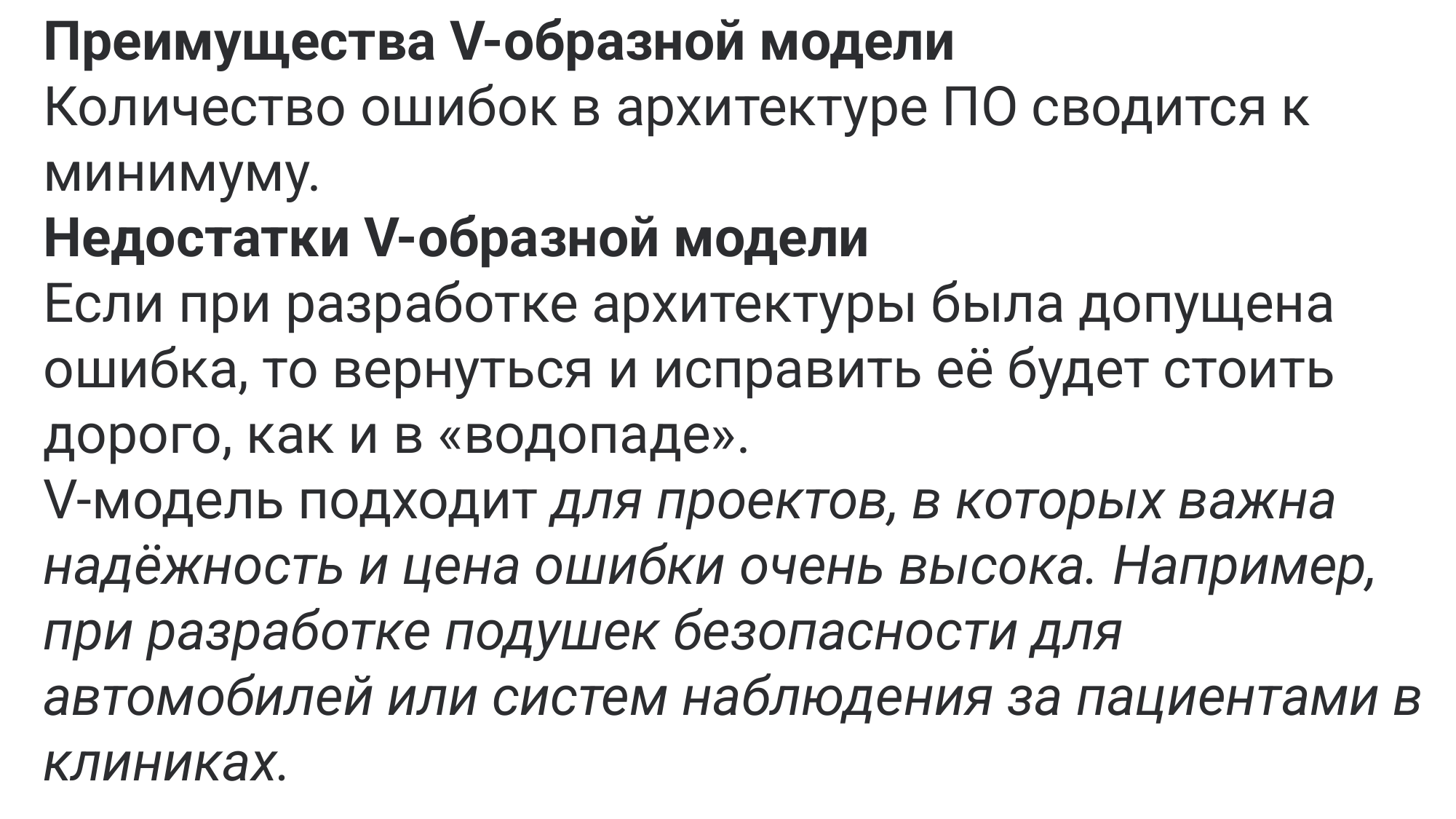

Преимущества V-образной модели
Количество ошибок в архитектуре ПО сводится к минимуму.
Недостатки V-образной модели
Если при разработке архитектуры была допущена ошибка, то вернуться и исправить её будет стоить дорого, как и в «водопаде».
V-модель подходит для проектов, в которых важна надёжность и цена ошибки очень высока. Например, при разработке подушек безопасности для автомобилей или систем наблюдения за пациентами в клиниках.